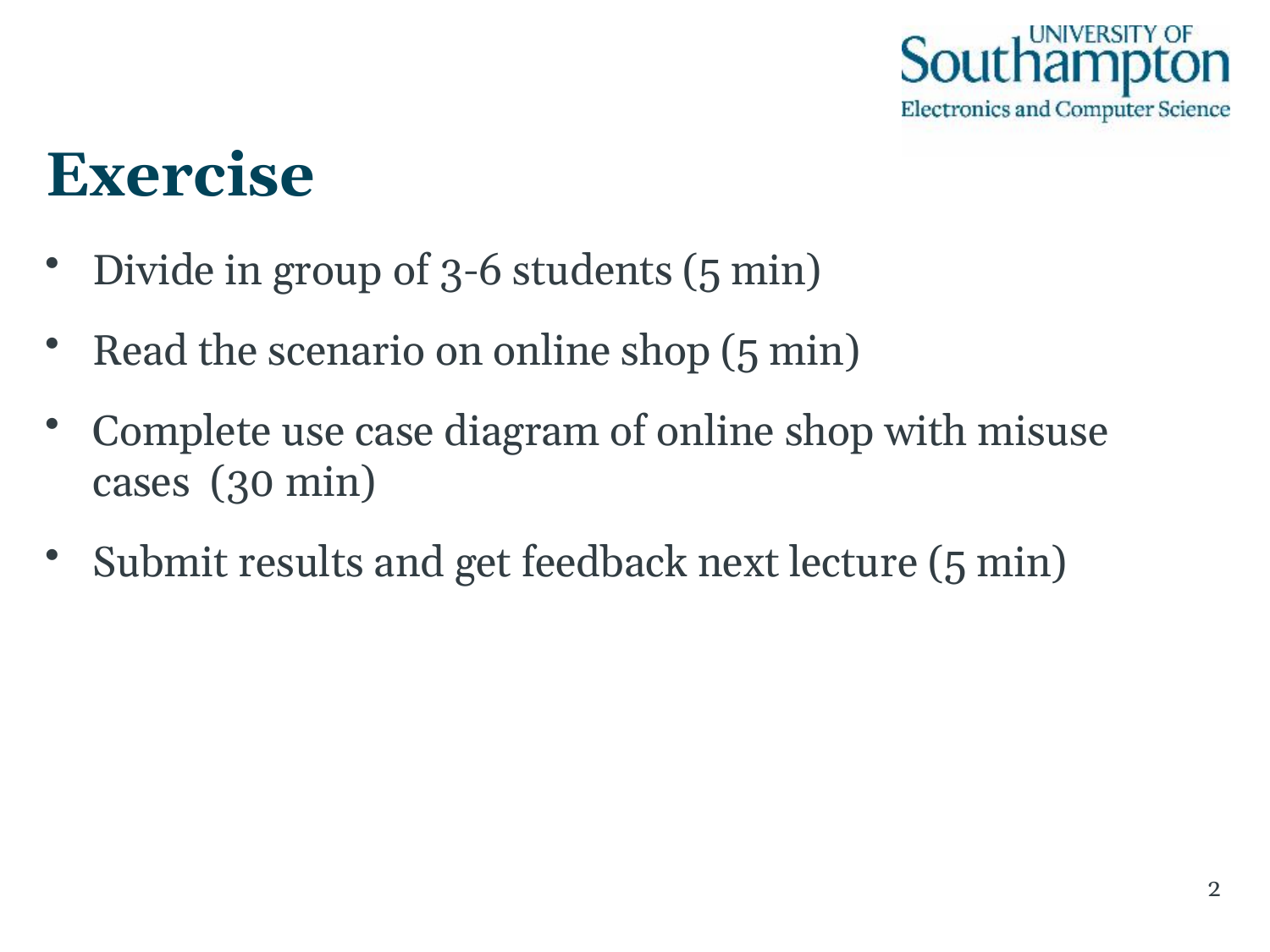

# Exercise
Divide in group of 3-6 students (5 min)
Read the scenario on online shop (5 min)
Complete use case diagram of online shop with misuse cases  (30 min)
Submit results and get feedback next lecture (5 min)

2